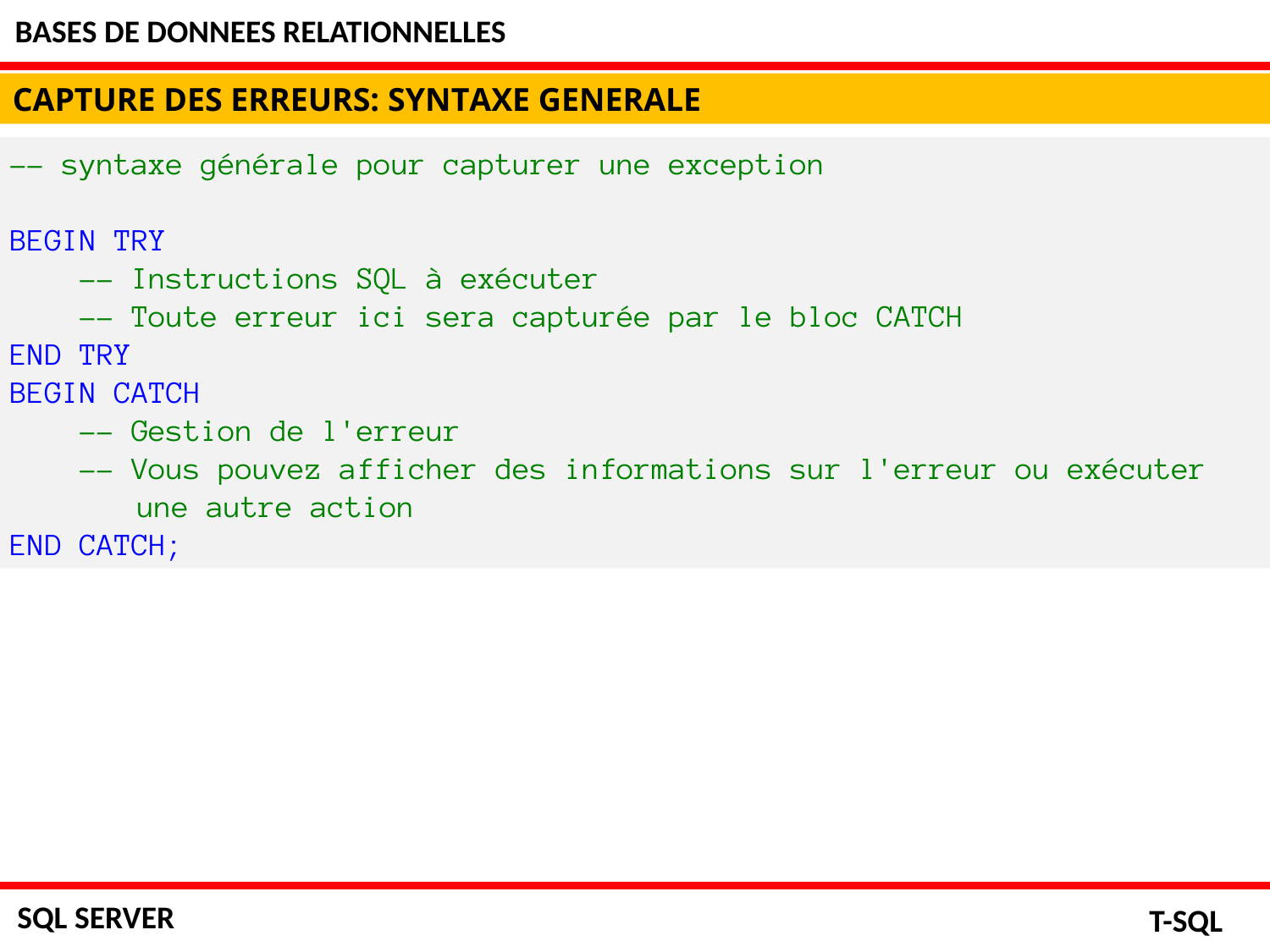

BASES DE DONNEES RELATIONNELLES
CAPTURE DES ERREURS: SYNTAXE GENERALE
-- syntaxe générale pour capturer une exception

BEGIN TRY
    -- Instructions SQL à exécuter
    -- Toute erreur ici sera capturée par le bloc CATCH
END TRY
BEGIN CATCH
    -- Gestion de l'erreur
    -- Vous pouvez afficher des informations sur l'erreur ou exécuter 	une autre action
END CATCH;
SQL SERVER
T-SQL